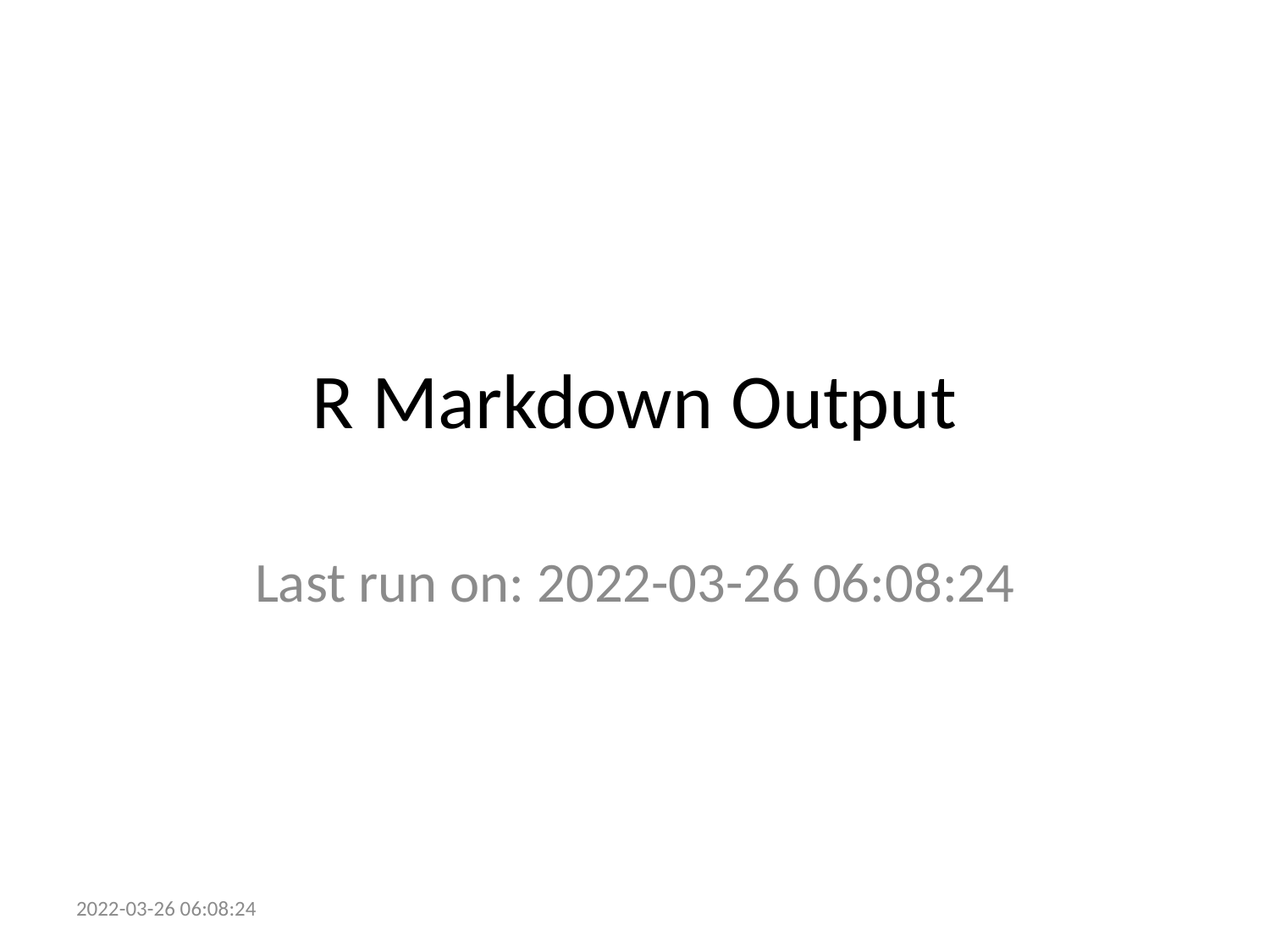

# R Markdown Output
Last run on: 2022-03-26 06:08:24
2022-03-26 06:08:24